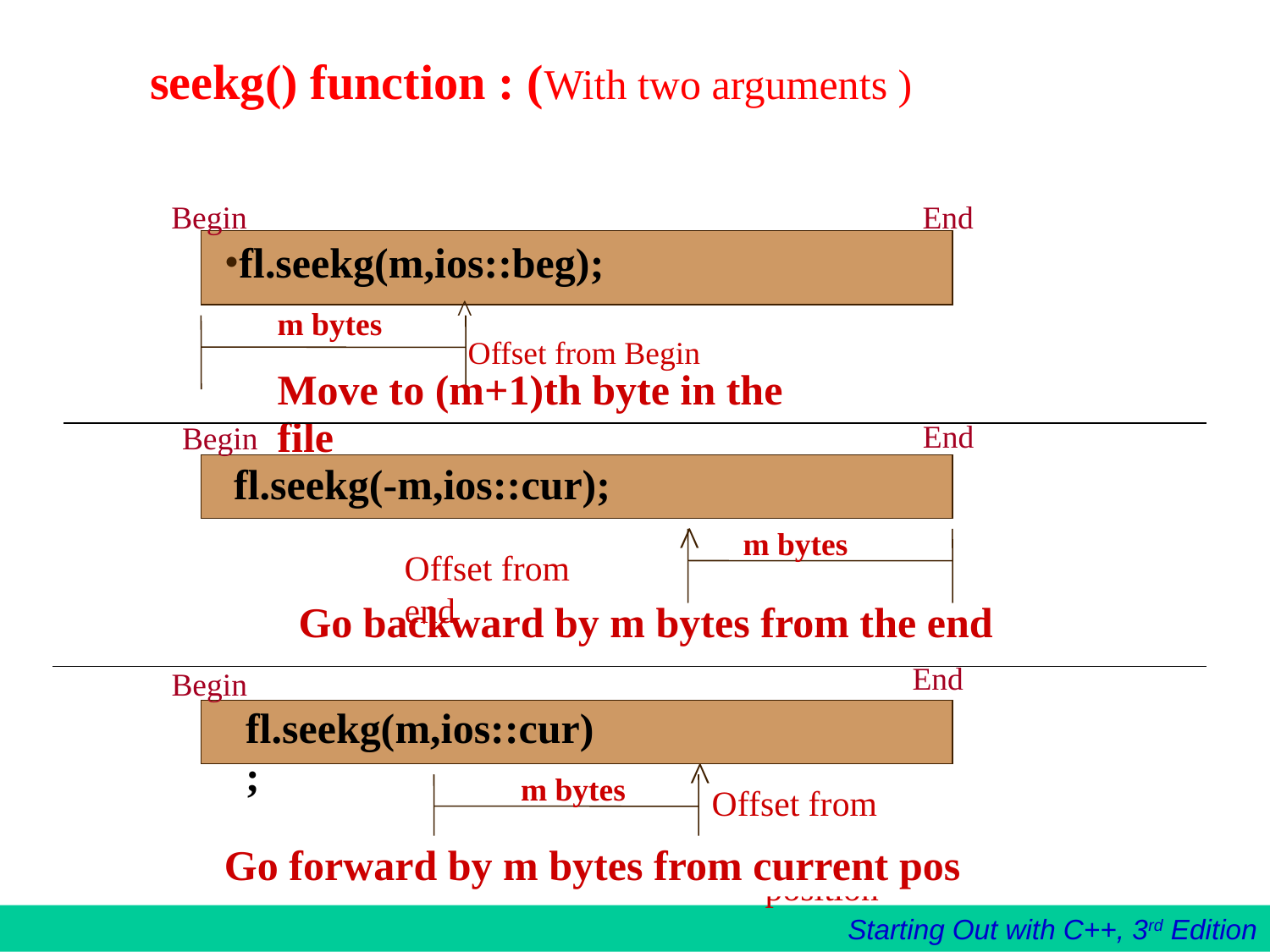

seekg() function : (With two arguments )
:
Begin
End

^
Offset from Begin
fl.seekg(m,ios::beg);
m bytes
Move to (m+1)th byte in the file
Begin
End

fl.seekg(-m,ios::cur);

^
Offset from end
m bytes
Go backward by m bytes from the end
End
Begin
fl.seekg(m,ios::cur);

^
Offset from current
      position
m bytes
Go forward by m bytes from current pos